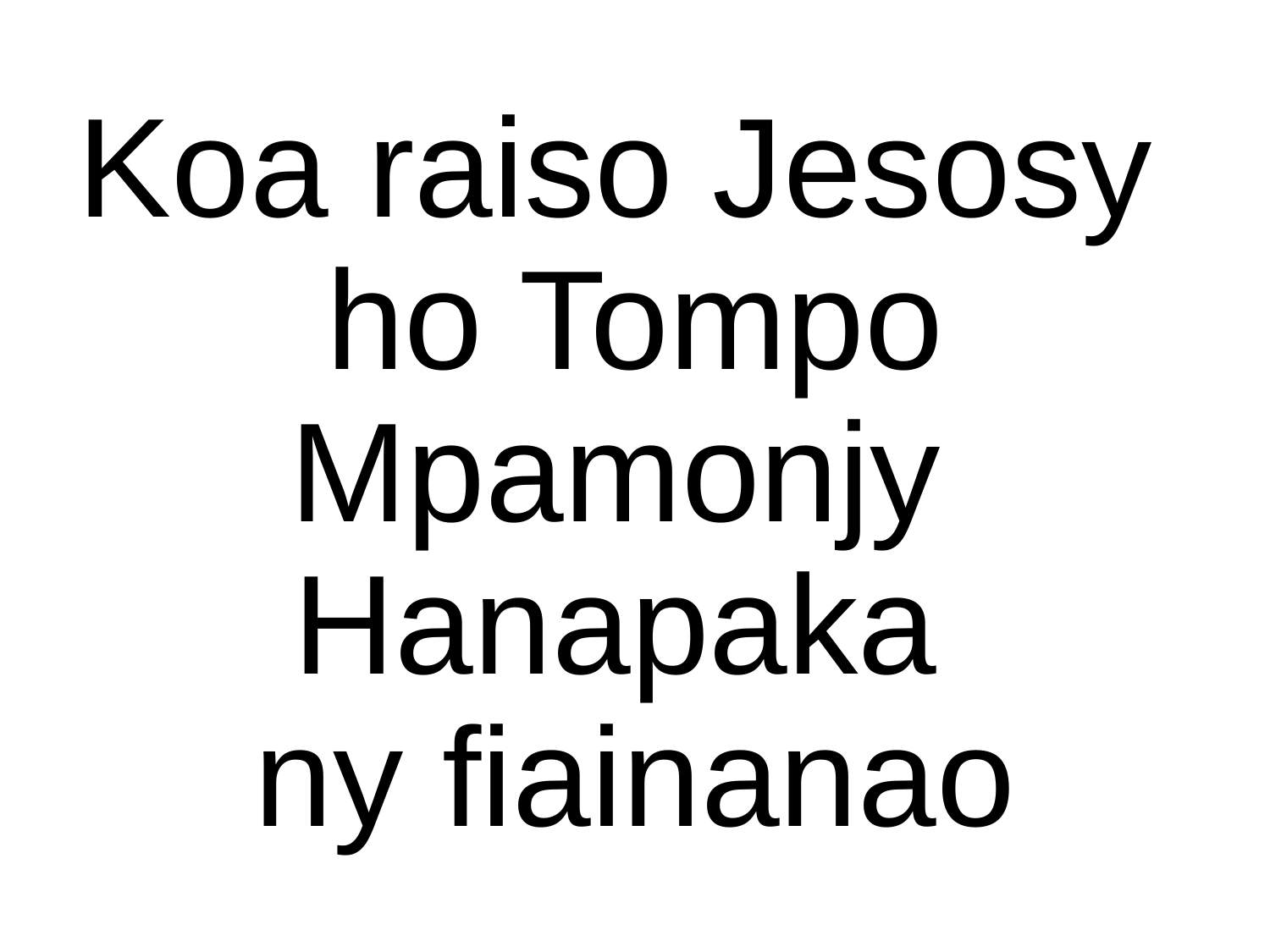

Koa raiso Jesosy
ho Tompo Mpamonjy
Hanapaka
ny fiainanao